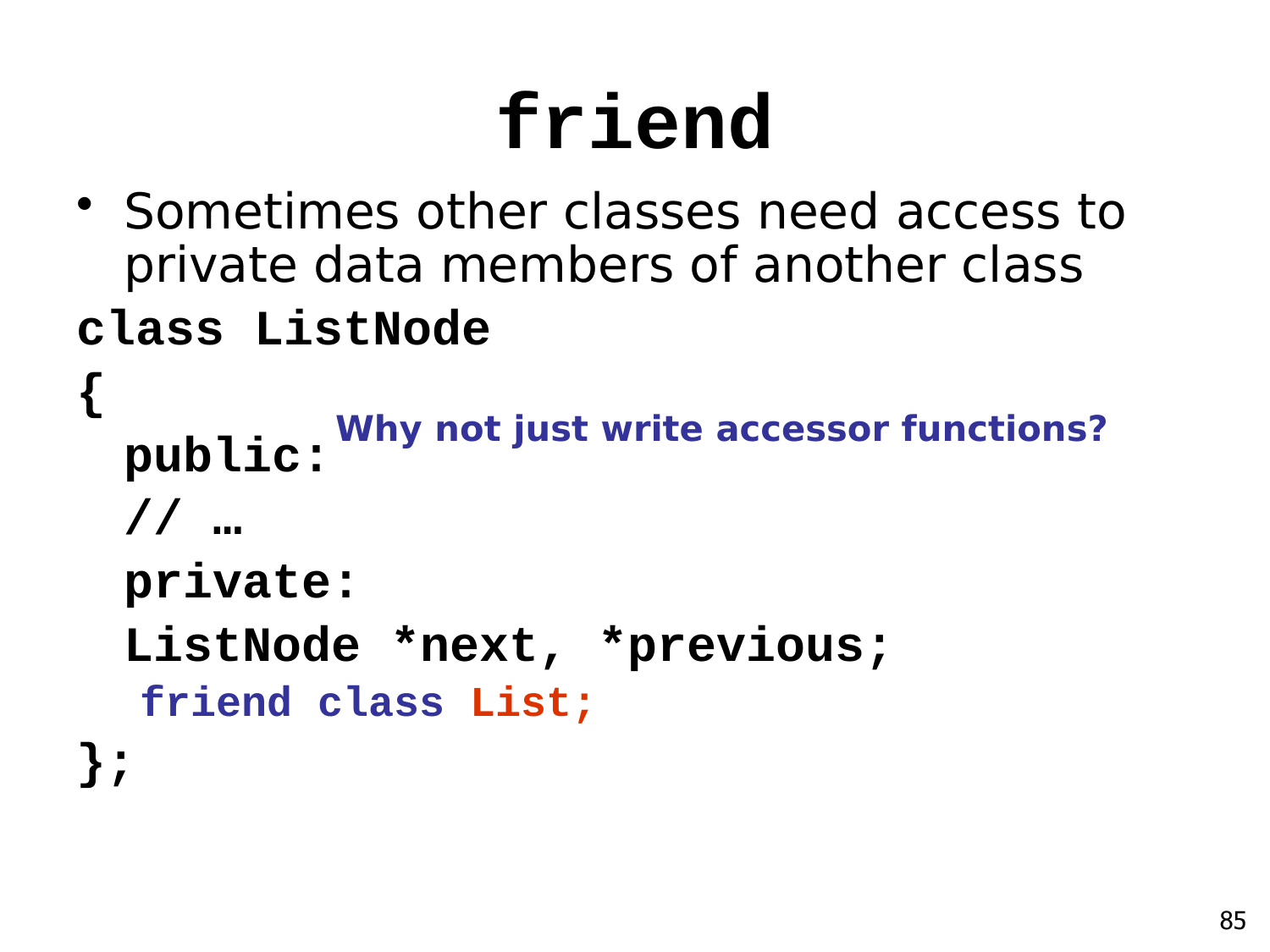

# friend
Sometimes other classes need access to private data members of another class
class ListNode
{
	public:
 	// …
	private:
	ListNode *next, *previous;
friend class List;
};
Why not just write accessor functions?